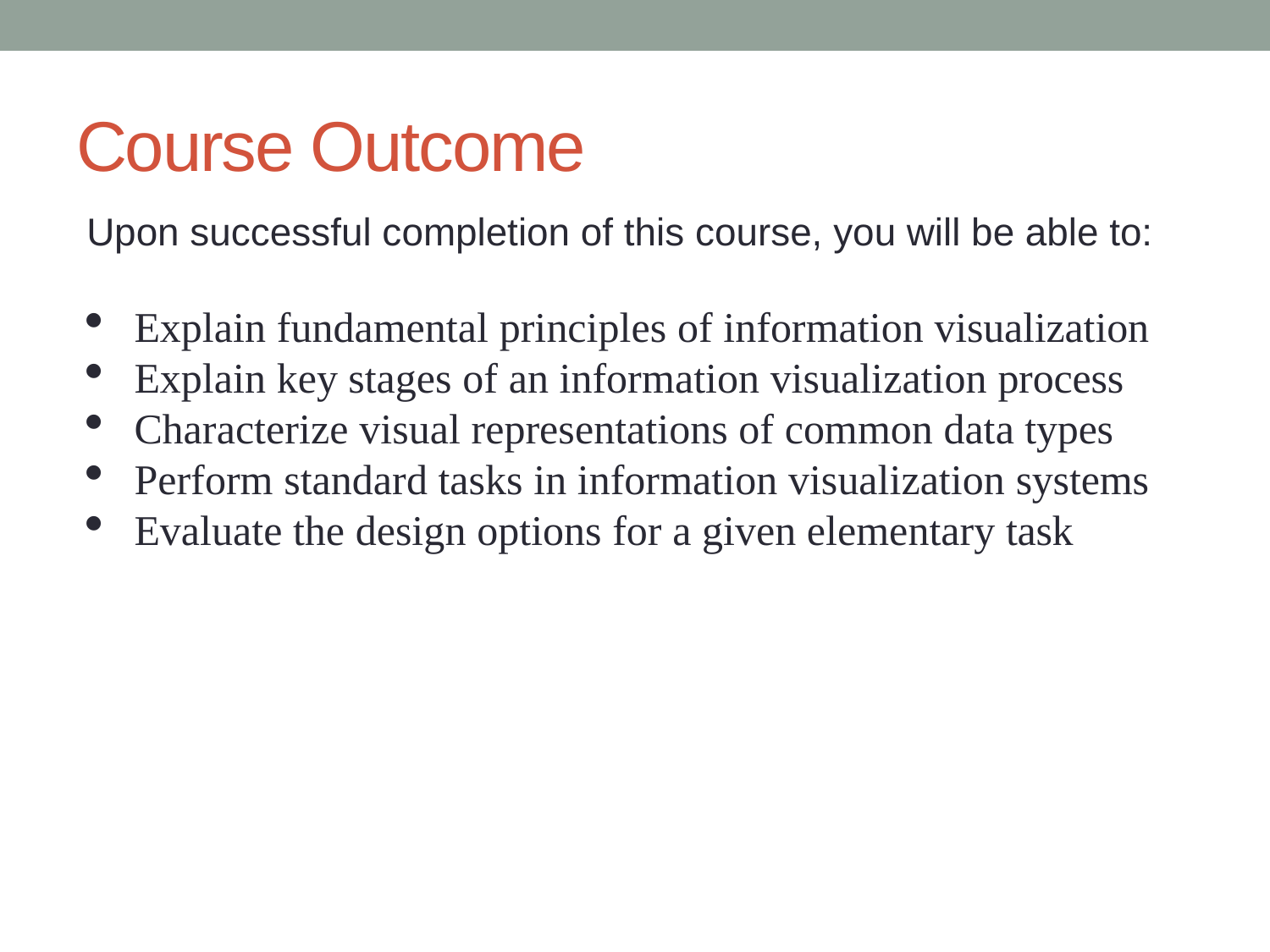

# Course Outcome
Upon successful completion of this course, you will be able to:

Explain fundamental principles of information visualization
Explain key stages of an information visualization process
Characterize visual representations of common data types
Perform standard tasks in information visualization systems
Evaluate the design options for a given elementary task